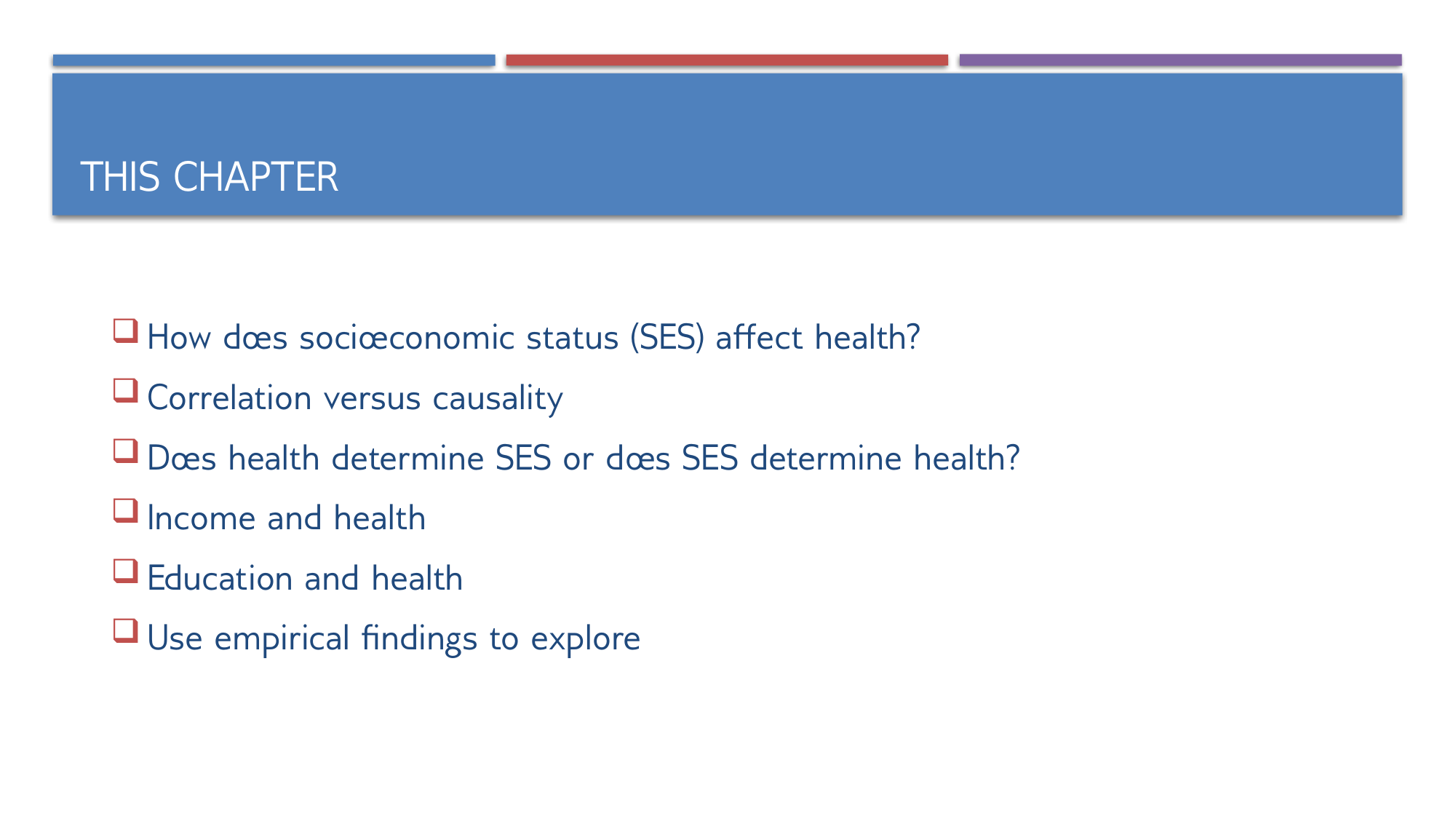

This Chapter

How does socioeconomic status (SES) affect health?
Correlation versus causality
Does health determine SES or does SES determine health?
Income and health
Education and health
Use empirical findings to explore